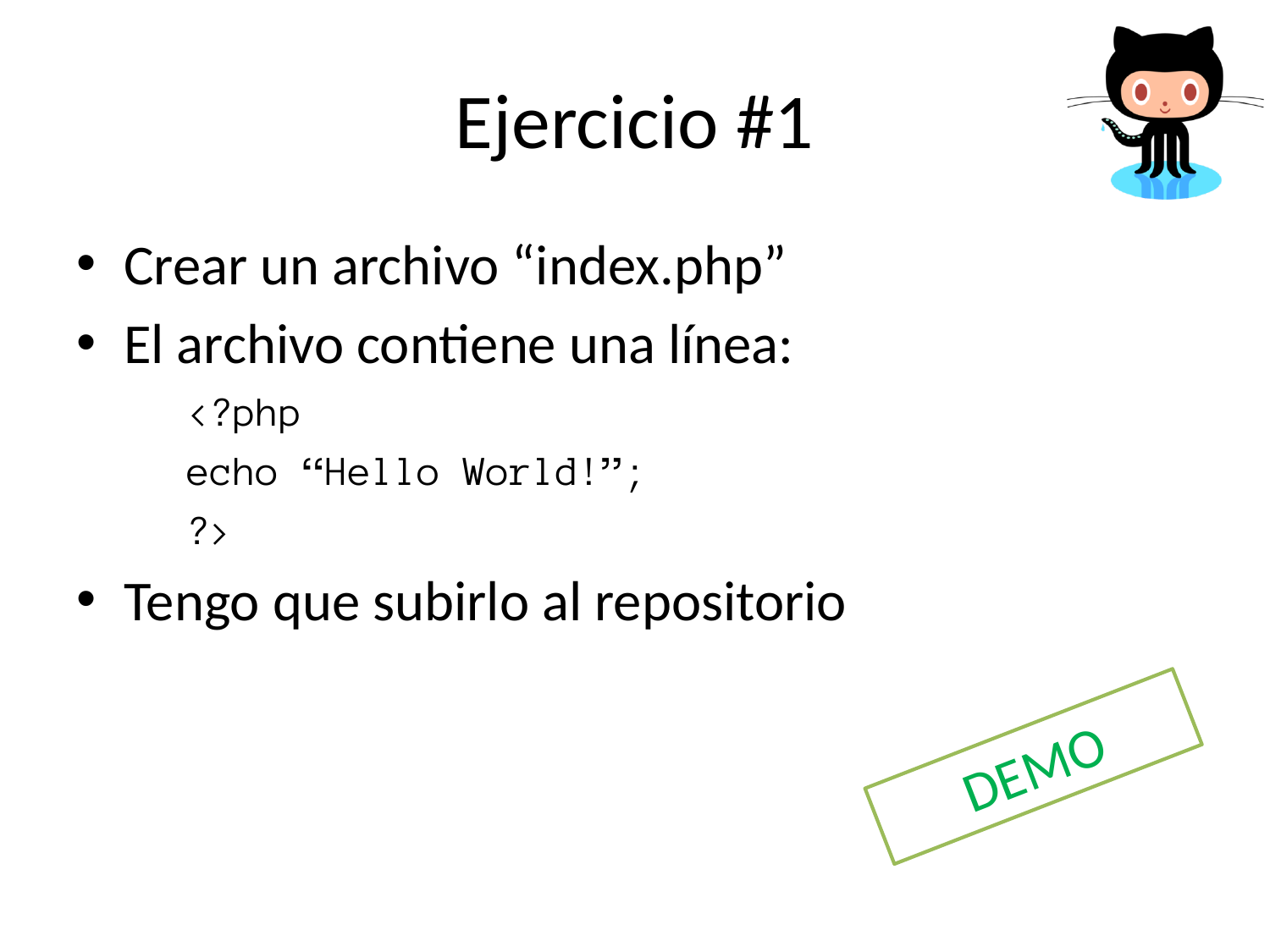

# Ejercicio #1
Crear un archivo “index.php”
El archivo contiene una línea:
<?php
echo “Hello World!”;
?>
Tengo que subirlo al repositorio
DEMO